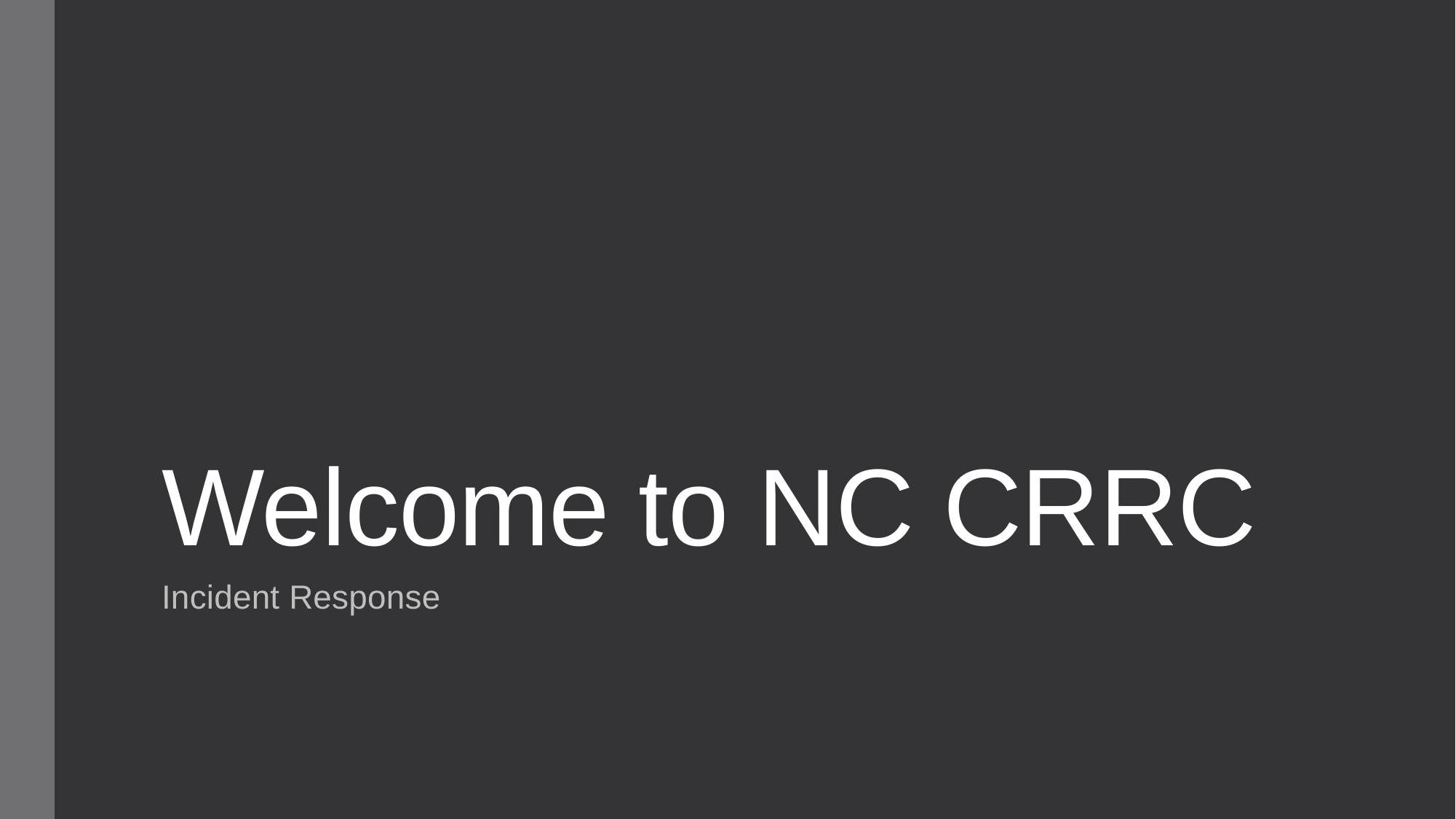

# Welcome to NC CRRC
Incident Response